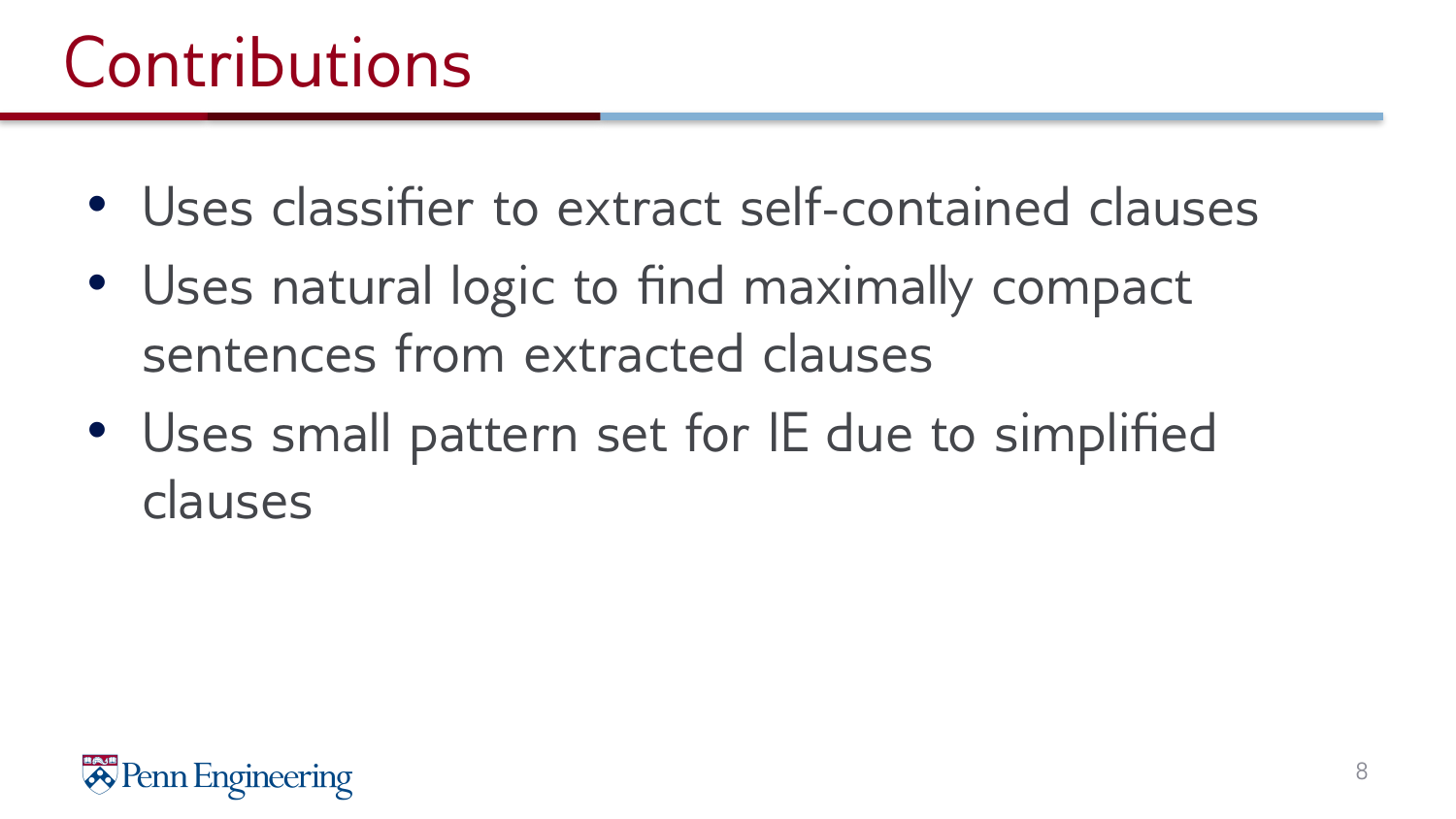

# Contributions
Uses classifier to extract self-contained clauses
Uses natural logic to find maximally compact sentences from extracted clauses
Uses small pattern set for IE due to simplified clauses

8